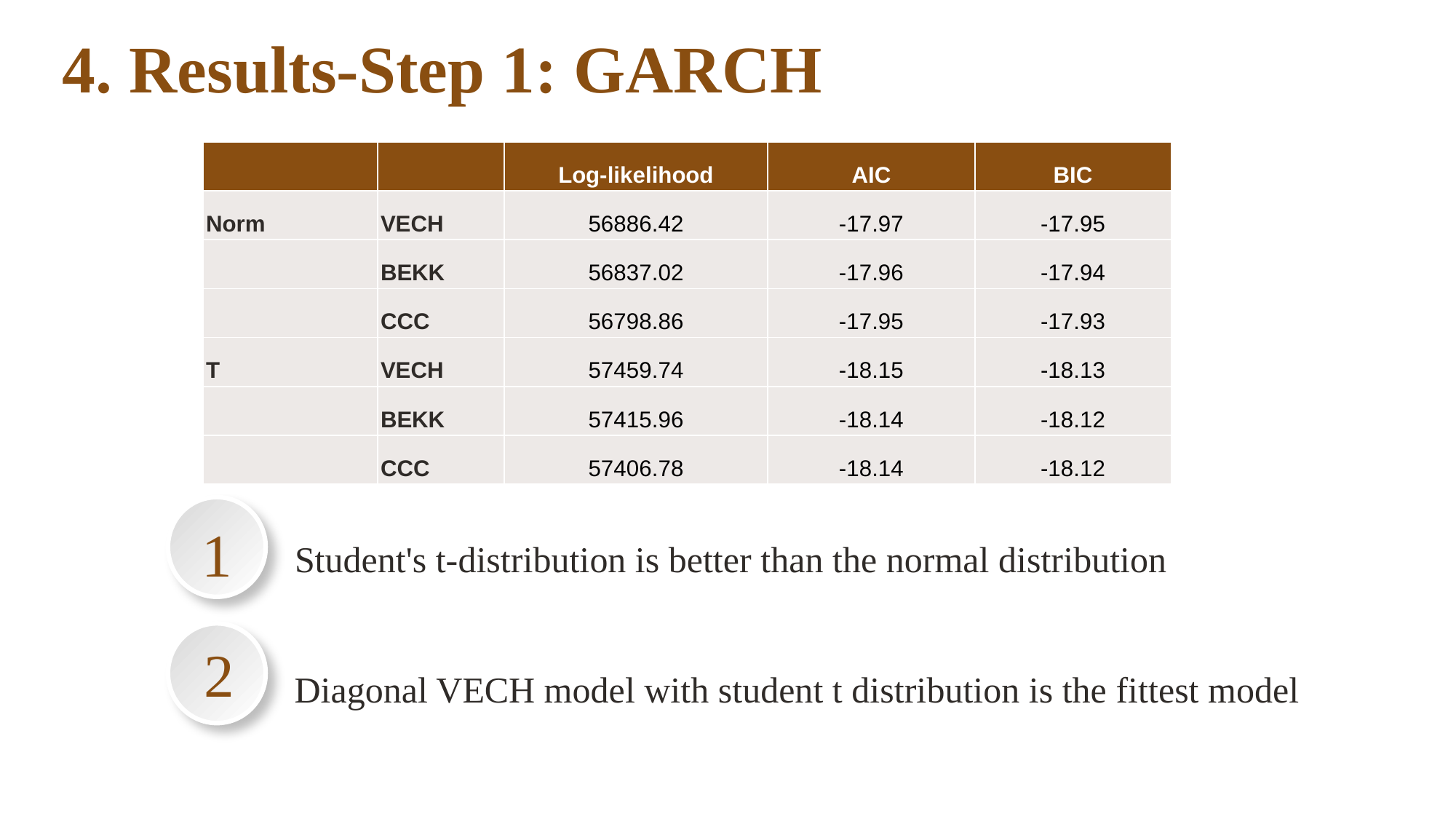

# 4. Results-Step 1: GARCH
|  |  | Log-likelihood | AIC | BIC |
| --- | --- | --- | --- | --- |
| Norm | VECH | 56886.42 | -17.97 | -17.95 |
|  | BEKK | 56837.02 | -17.96 | -17.94 |
|  | CCC | 56798.86 | -17.95 | -17.93 |
| T | VECH | 57459.74 | -18.15 | -18.13 |
|  | BEKK | 57415.96 | -18.14 | -18.12 |
|  | CCC | 57406.78 | -18.14 | -18.12 |

1
Student's t-distribution is better than the normal distribution

2
Diagonal VECH model with student t distribution is the fittest model